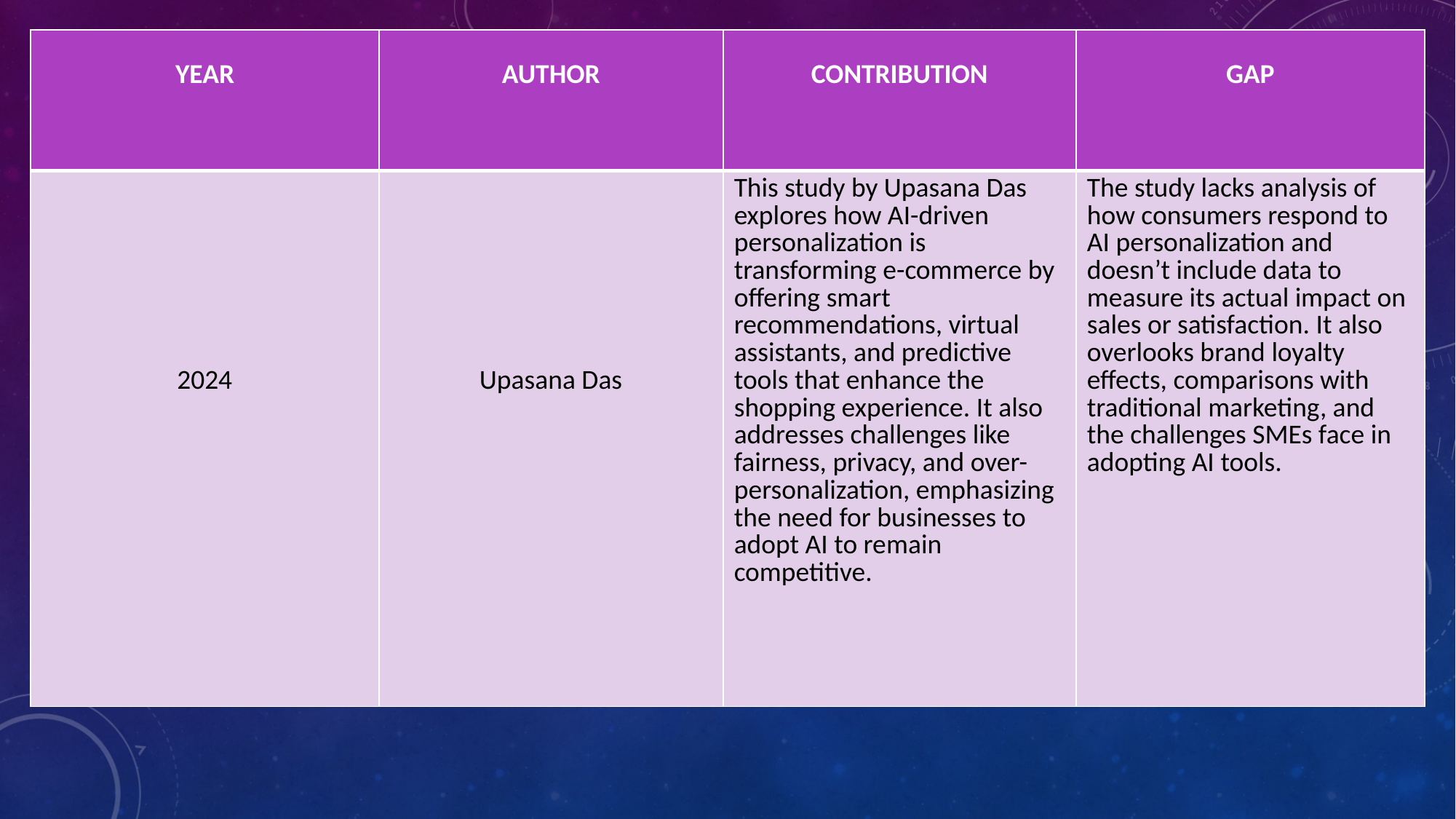

| YEAR | AUTHOR | CONTRIBUTION | GAP |
| --- | --- | --- | --- |
| 2024 | Upasana Das | This study by Upasana Das explores how AI-driven personalization is transforming e-commerce by offering smart recommendations, virtual assistants, and predictive tools that enhance the shopping experience. It also addresses challenges like fairness, privacy, and over-personalization, emphasizing the need for businesses to adopt AI to remain competitive. | The study lacks analysis of how consumers respond to AI personalization and doesn’t include data to measure its actual impact on sales or satisfaction. It also overlooks brand loyalty effects, comparisons with traditional marketing, and the challenges SMEs face in adopting AI tools. |
#